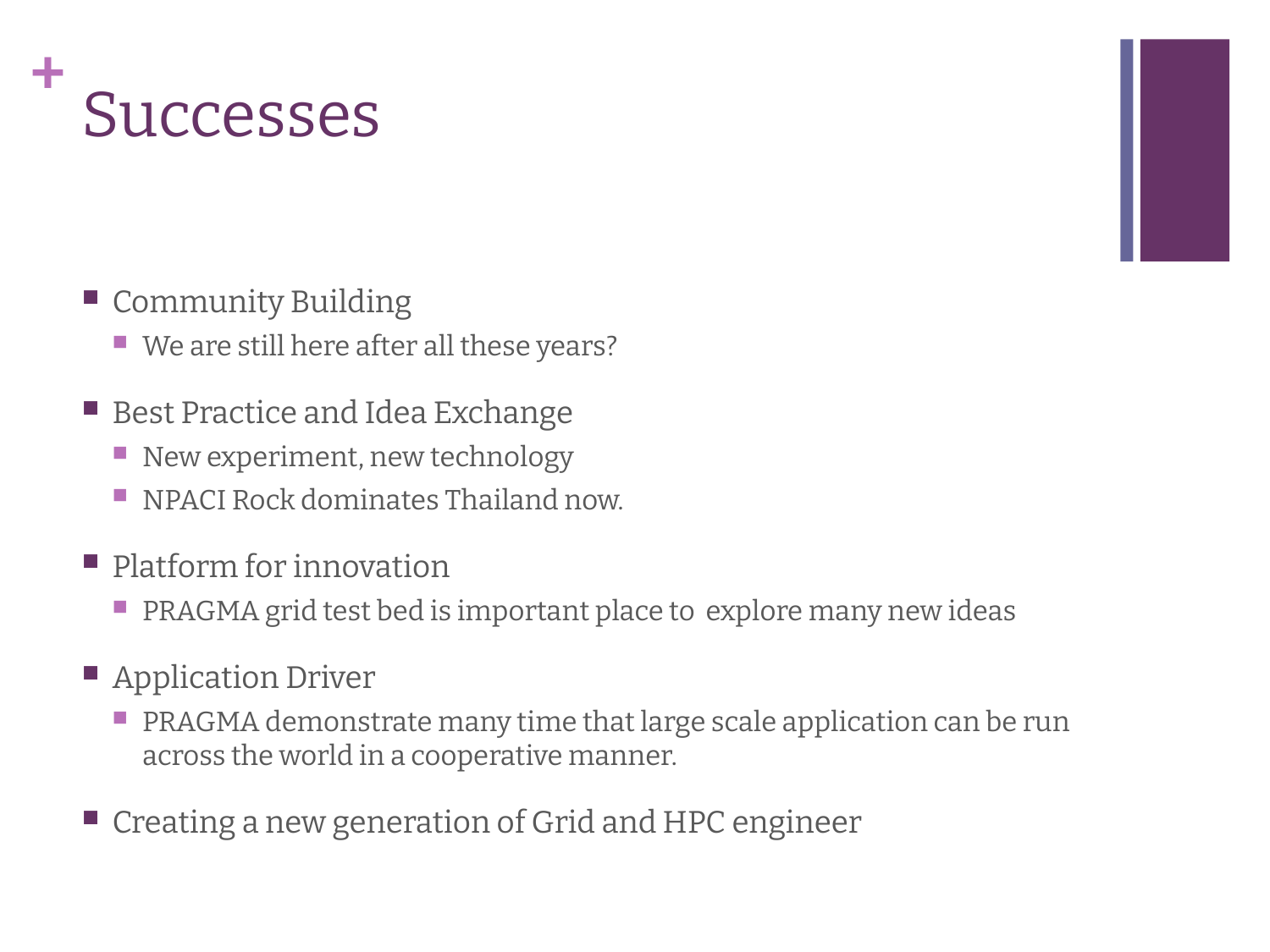

# Successes
Community Building
We are still here after all these years?
Best Practice and Idea Exchange
New experiment, new technology
NPACI Rock dominates Thailand now.
Platform for innovation
PRAGMA grid test bed is important place to  explore many new ideas
Application Driver
PRAGMA demonstrate many time that large scale application can be run across the world in a cooperative manner.
Creating a new generation of Grid and HPC engineer